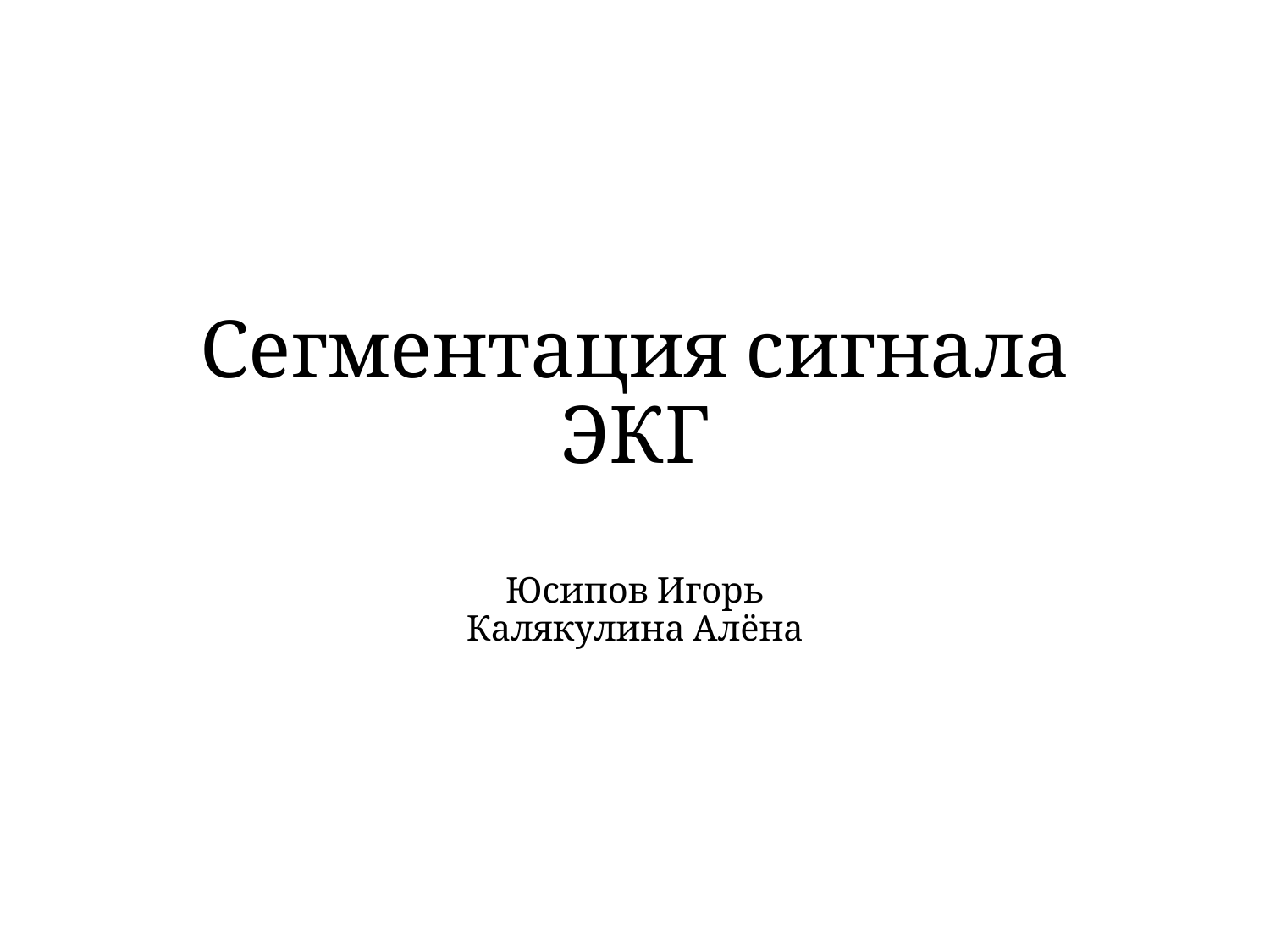

# Сегментация сигнала ЭКГ
Юсипов Игорь
Калякулина Алёна